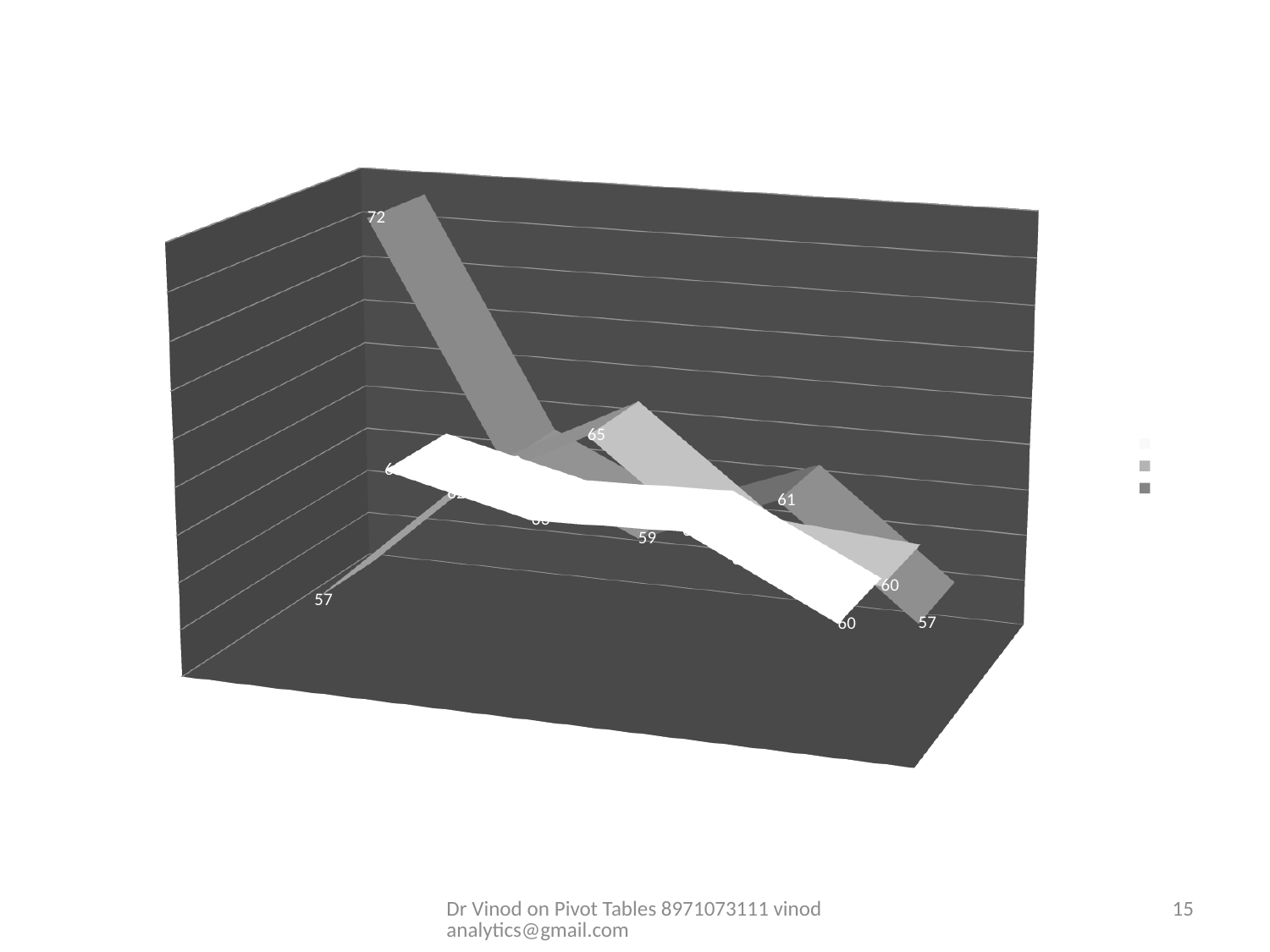

[unsupported chart]

Dr Vinod on Pivot Tables 8971073111 vinodanalytics@gmail.com
15